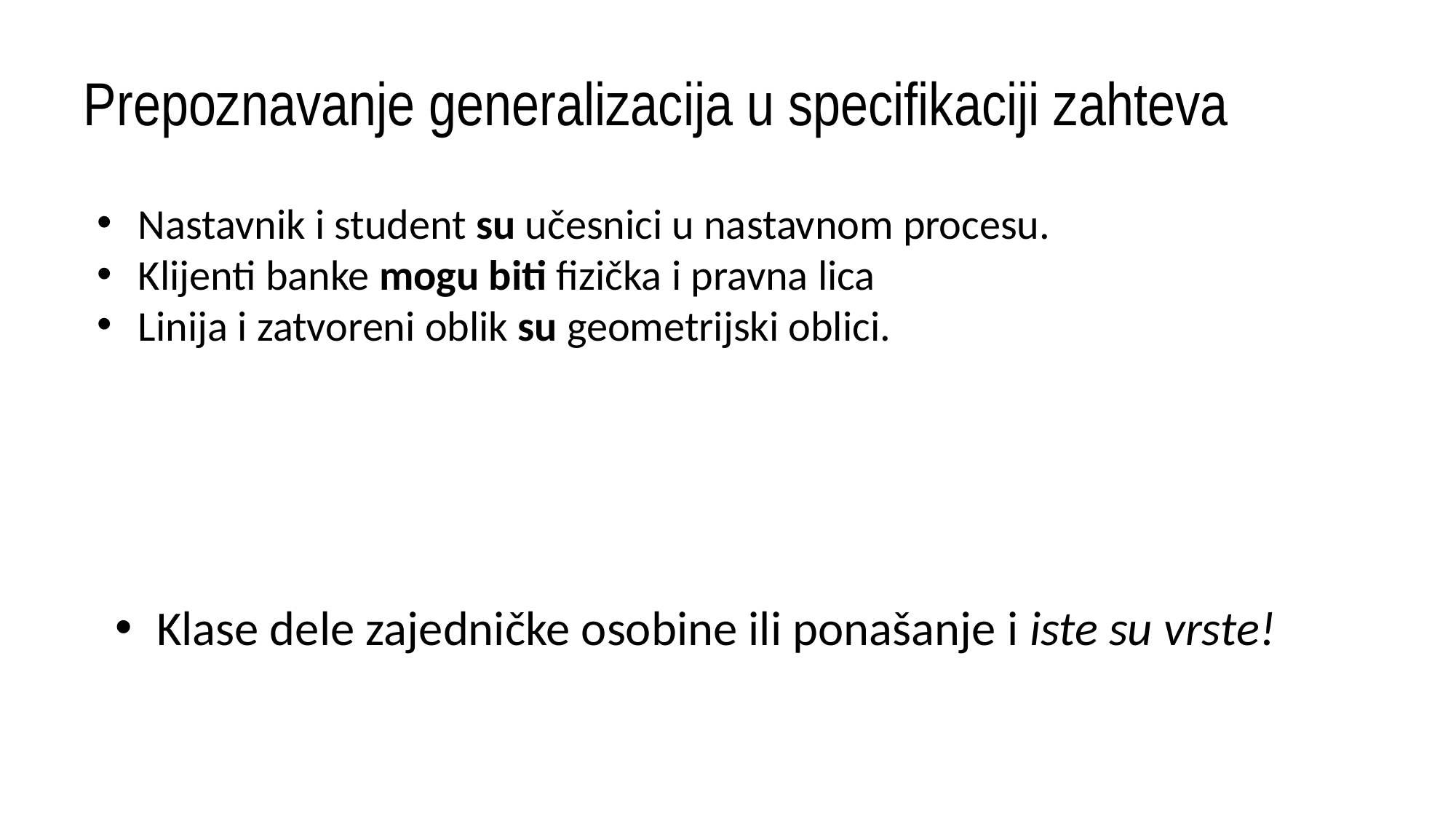

# Prepoznavanje generalizacija u specifikaciji zahteva
Nastavnik i student su učesnici u nastavnom procesu.
Klijenti banke mogu biti fizička i pravna lica
Linija i zatvoreni oblik su geometrijski oblici.

Klase dele zajedničke osobine ili ponašanje i iste su vrste!